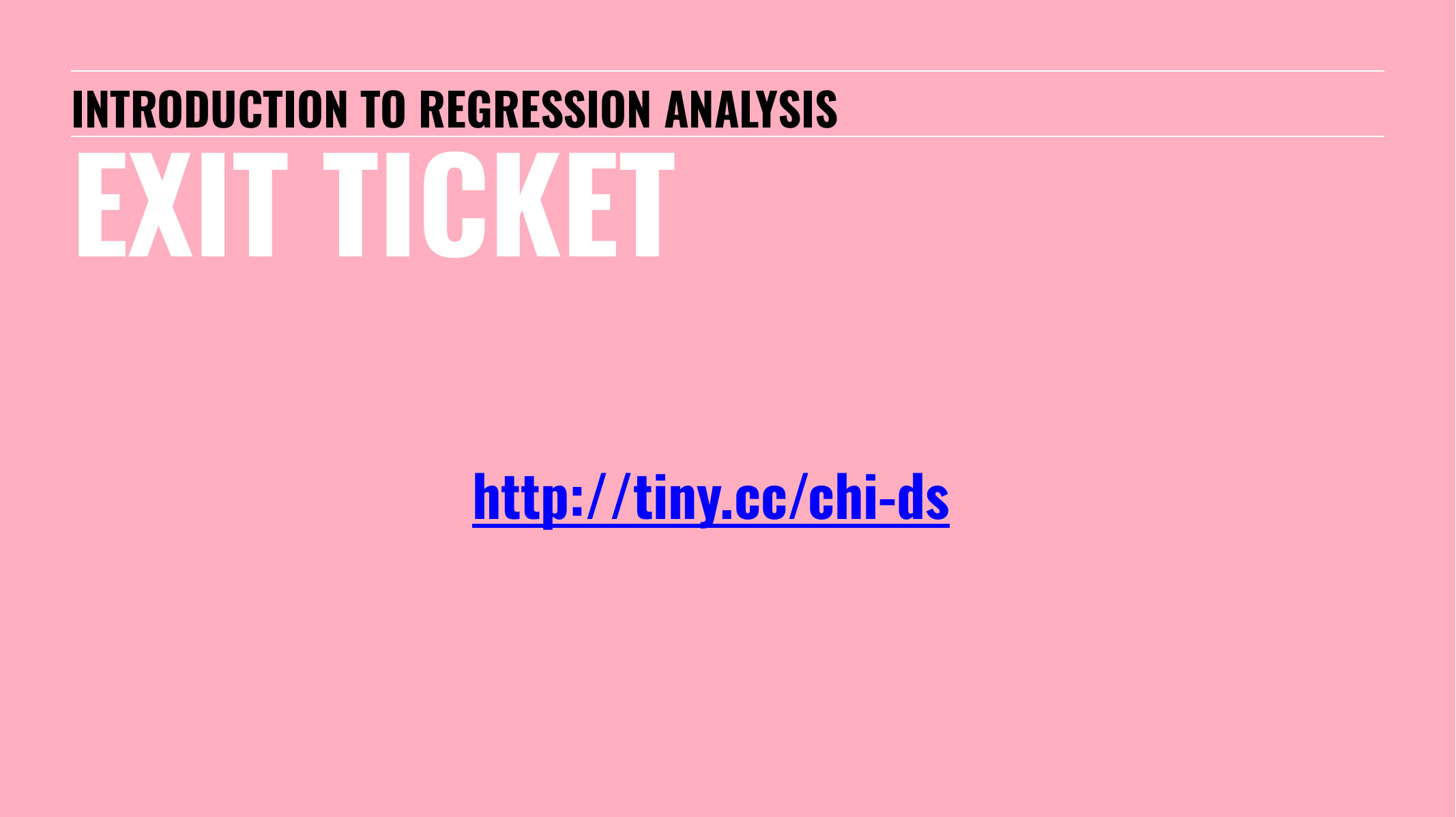

INTRODUCTION TO REGRESSION ANALYSIS

EXIT TICKET

http://tiny.cc/chi-ds